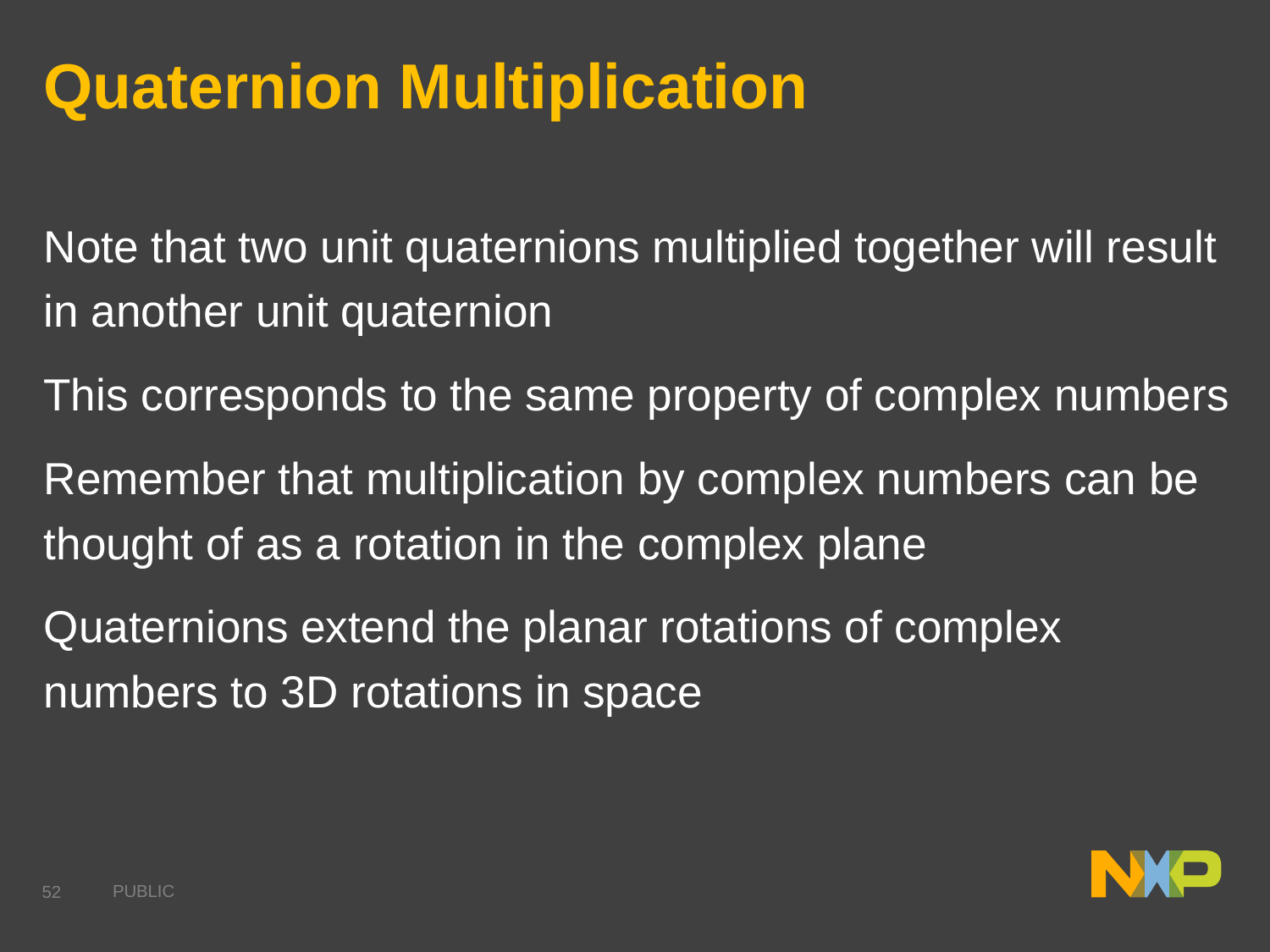

# Quaternion Multiplication
Note that two unit quaternions multiplied together will result in another unit quaternion
This corresponds to the same property of complex numbers
Remember that multiplication by complex numbers can be thought of as a rotation in the complex plane
Quaternions extend the planar rotations of complex numbers to 3D rotations in space